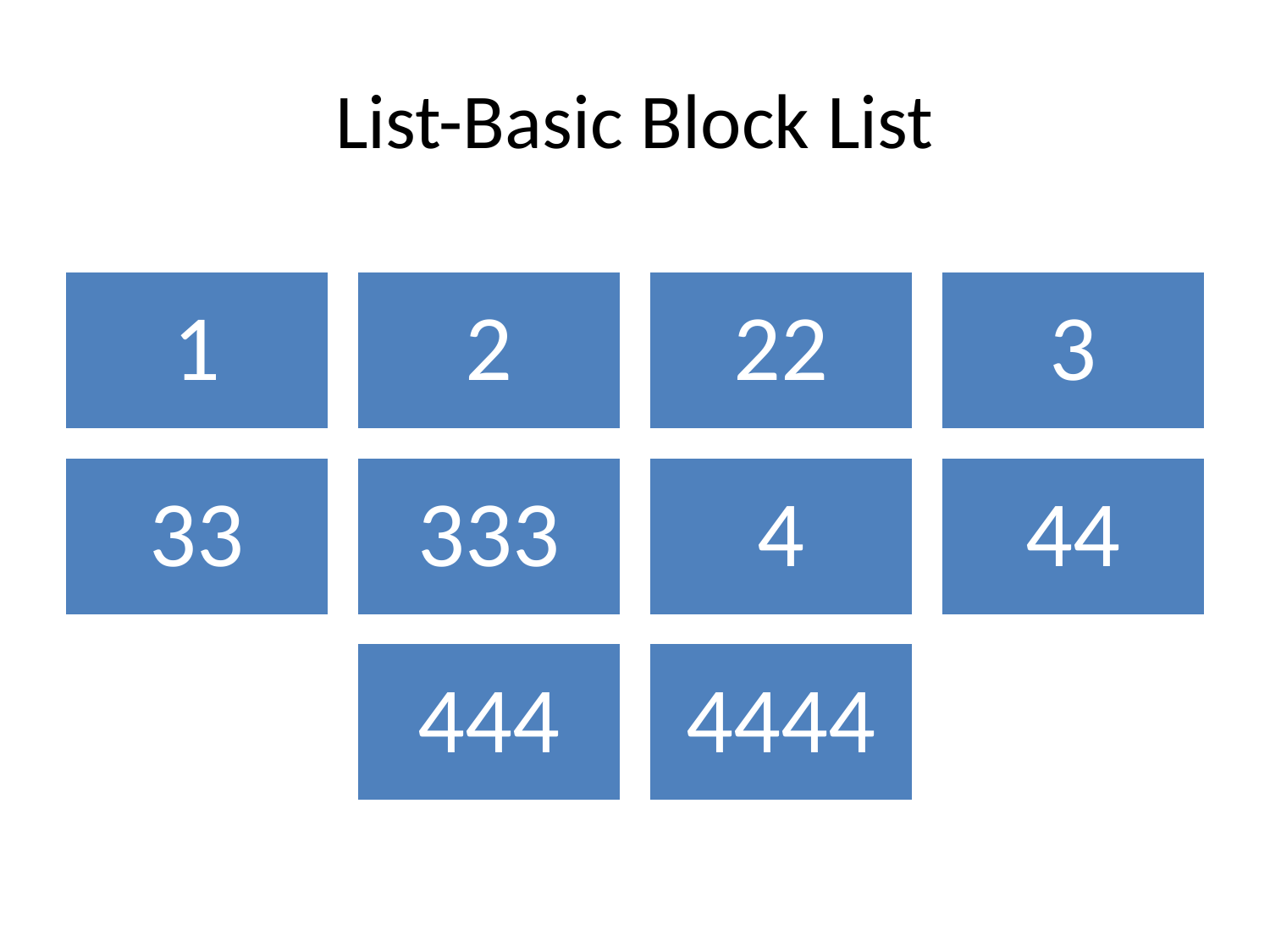

# List-Basic Block List
1
2
22
3
33
333
4
44
444
4444